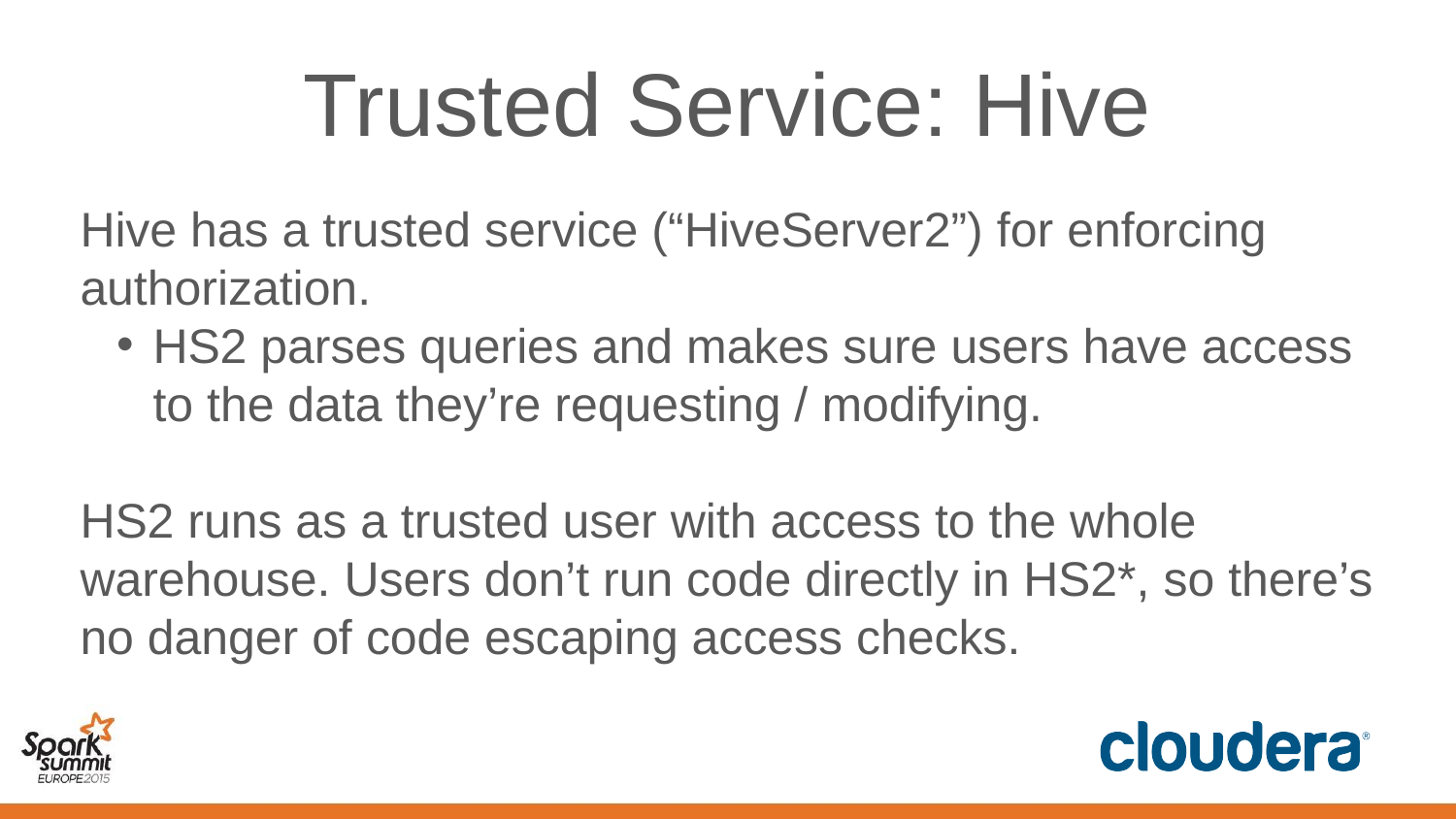

# Trusted Service: Hive
Hive has a trusted service (“HiveServer2”) for enforcing authorization.
HS2 parses queries and makes sure users have access to the data they’re requesting / modifying.

HS2 runs as a trusted user with access to the whole warehouse. Users don’t run code directly in HS2*, so there’s no danger of code escaping access checks.